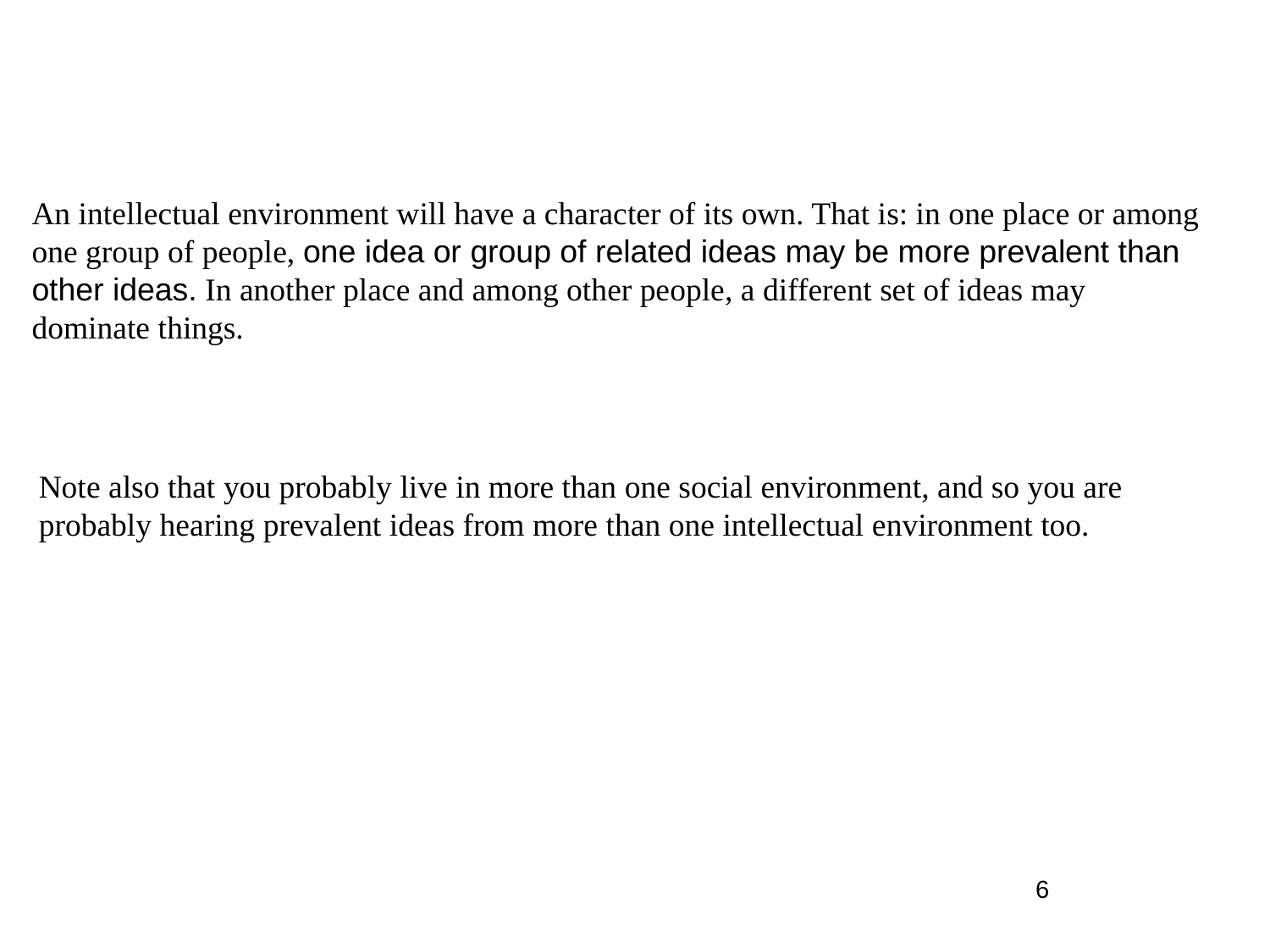

An intellectual environment will have a character of its own. That is: in one place or among one group of people, one idea or group of related ideas may be more prevalent than other ideas. In another place and among other people, a different set of ideas may dominate things.
Note also that you probably live in more than one social environment, and so you are probably hearing prevalent ideas from more than one intellectual environment too.
6